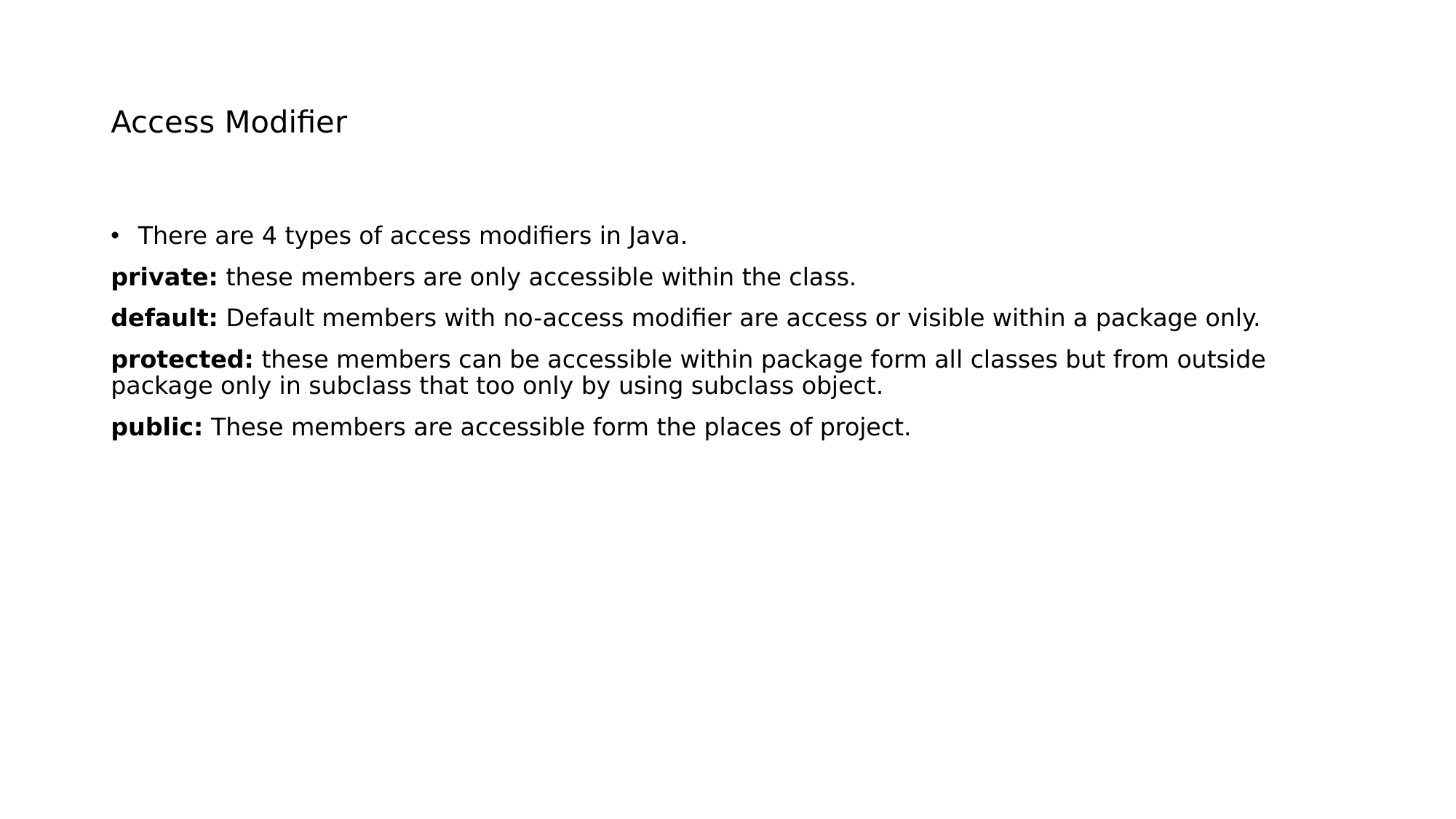

# Access Modifier
There are 4 types of access modifiers in Java.
private: these members are only accessible within the class.
default: Default members with no-access modifier are access or visible within a package only.
protected: these members can be accessible within package form all classes but from outside package only in subclass that too only by using subclass object.
public: These members are accessible form the places of project.